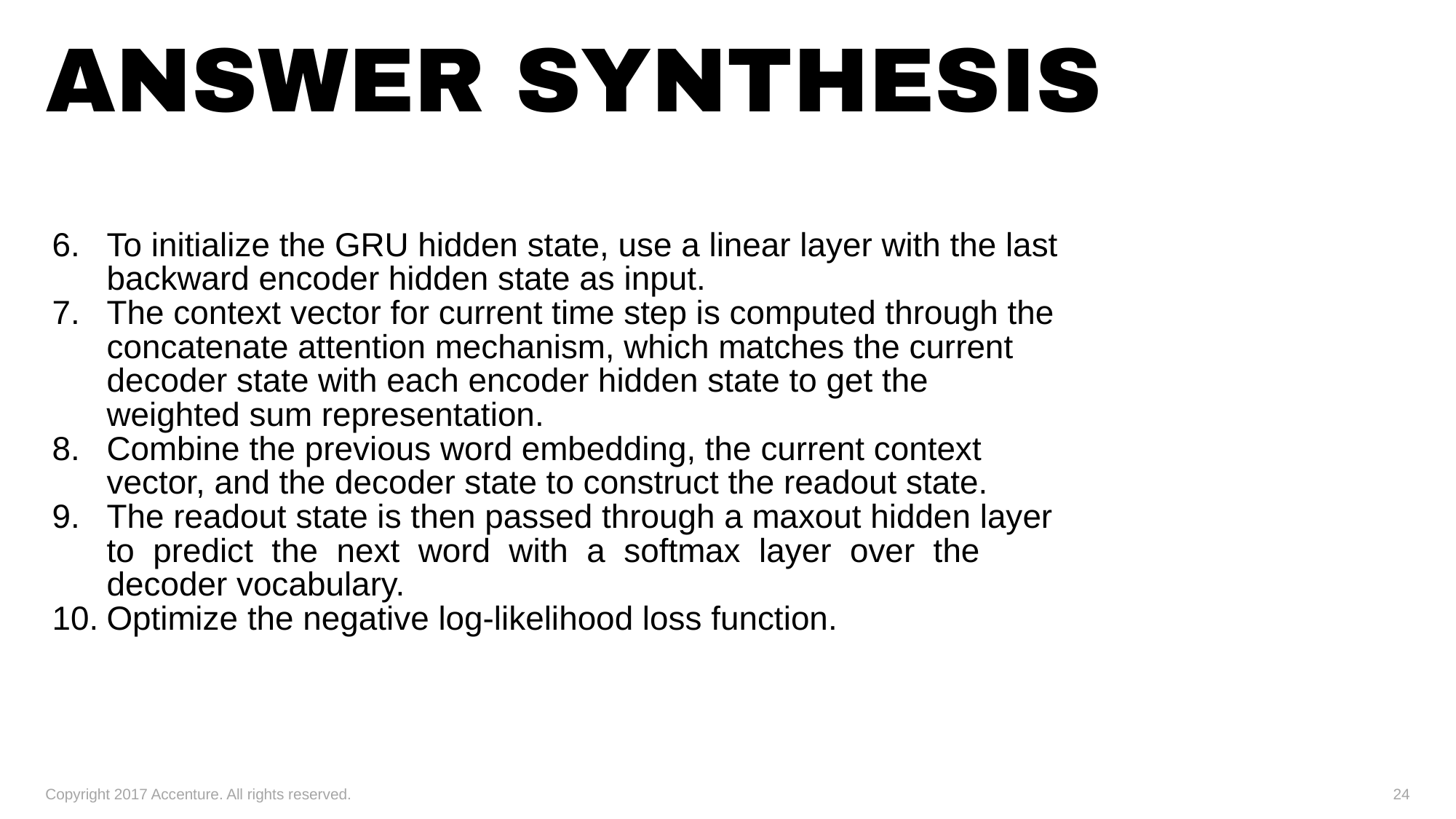

# Answer Synthesis
To initialize the GRU hidden state, use a linear layer with the last backward encoder hidden state as input.
The context vector for current time step is computed through the concatenate attention mechanism, which matches the current decoder state with each encoder hidden state to get the weighted sum representation.
Combine the previous word embedding, the current context vector, and the decoder state to construct the readout state.
The readout state is then passed through a maxout hidden layer to  predict  the  next  word  with  a  softmax  layer  over  the  decoder vocabulary.
Optimize the negative log-likelihood loss function.
Copyright 2017 Accenture. All rights reserved.
24